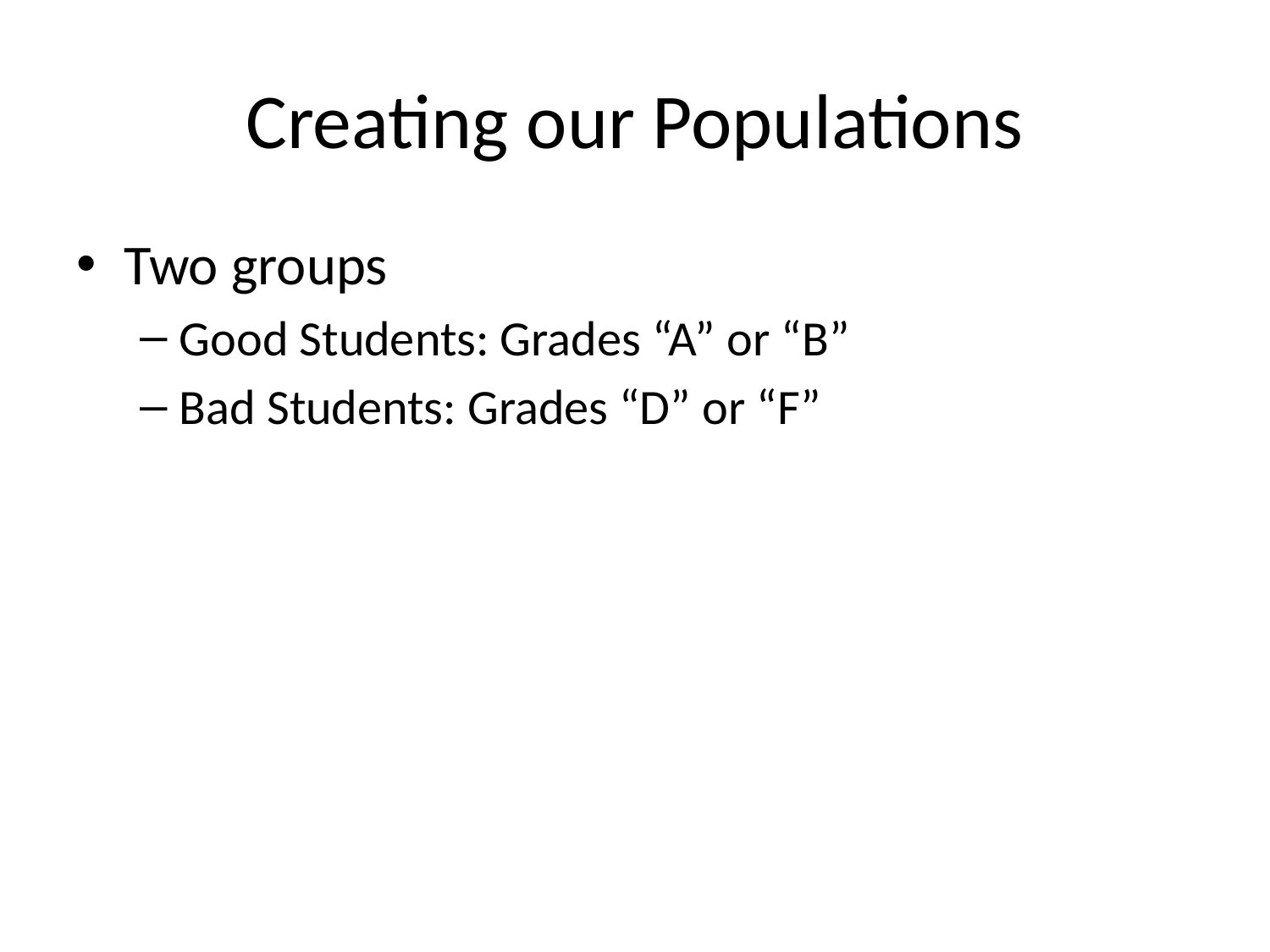

# Creating our Populations
Two groups
Good Students: Grades “A” or “B”
Bad Students: Grades “D” or “F”